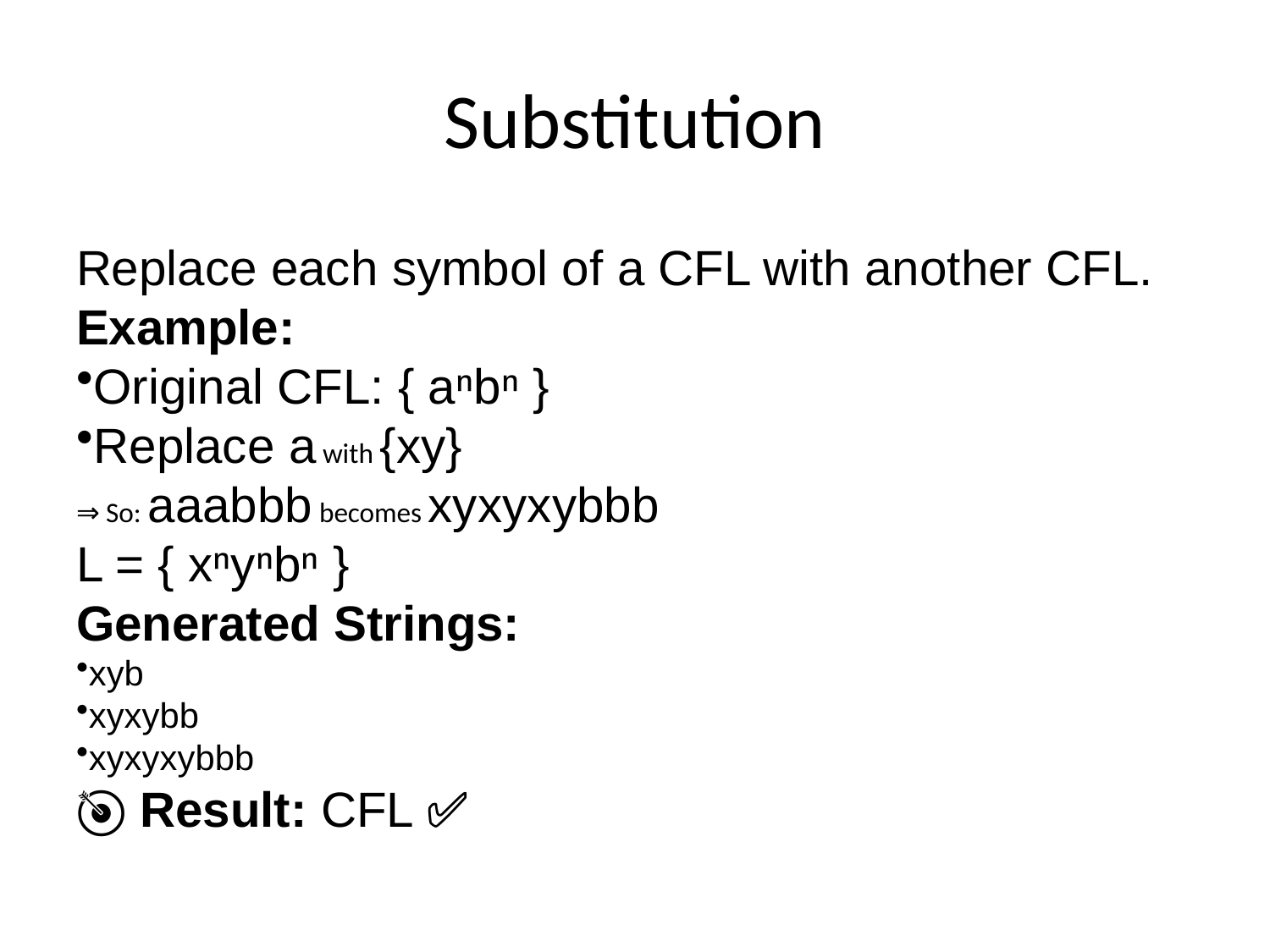

# Substitution
Replace each symbol of a CFL with another CFL.
Example:
Original CFL: { aⁿbⁿ }
Replace a with {xy}
⇒ So: aaabbb becomes xyxyxybbb
L = { xⁿyⁿbⁿ }
Generated Strings:
xyb
xyxybb
xyxyxybbb
🎯 Result: CFL ✅